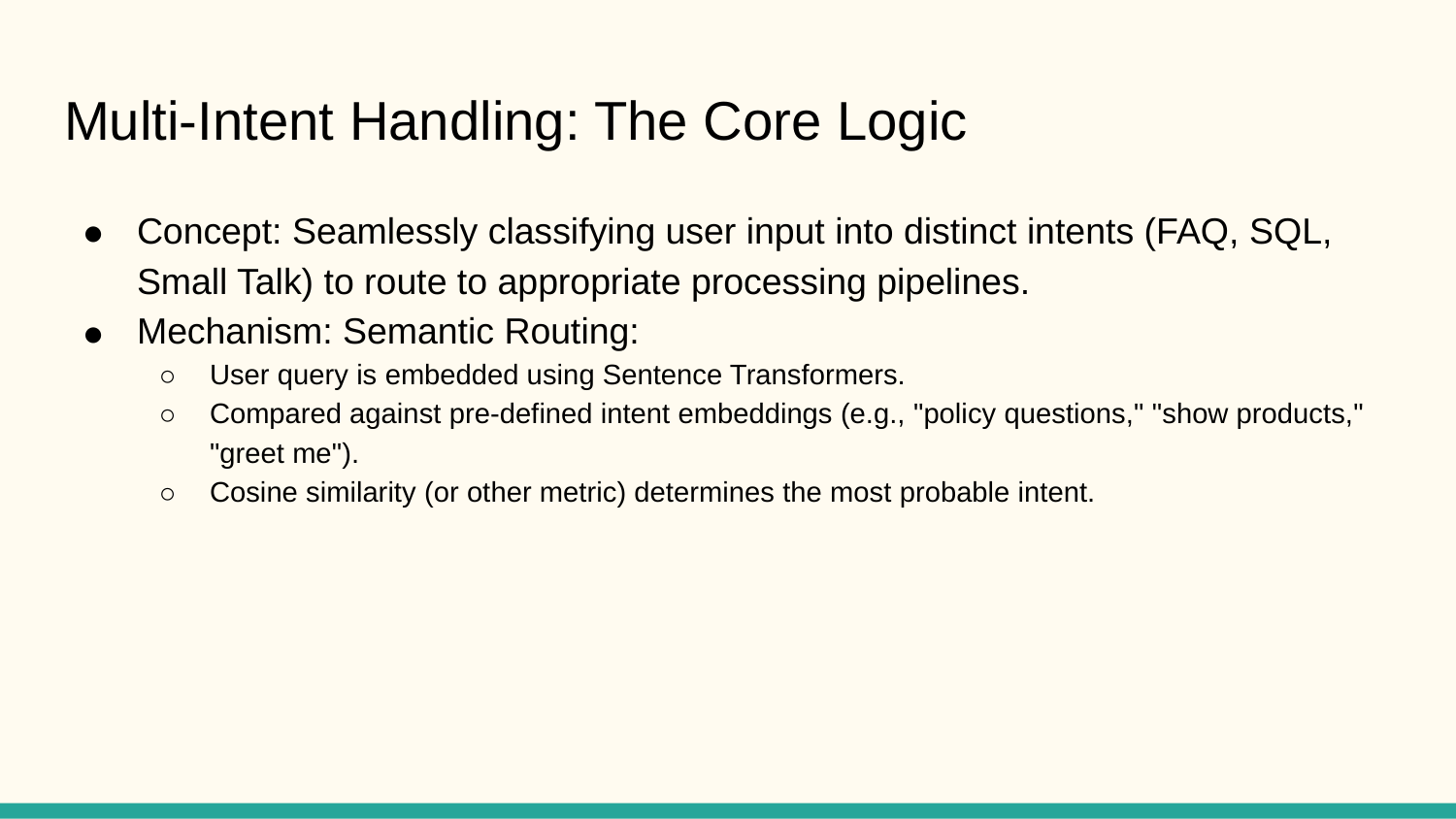

# Multi-Intent Handling: The Core Logic
Concept: Seamlessly classifying user input into distinct intents (FAQ, SQL, Small Talk) to route to appropriate processing pipelines.
Mechanism: Semantic Routing:
User query is embedded using Sentence Transformers.
Compared against pre-defined intent embeddings (e.g., "policy questions," "show products," "greet me").
Cosine similarity (or other metric) determines the most probable intent.